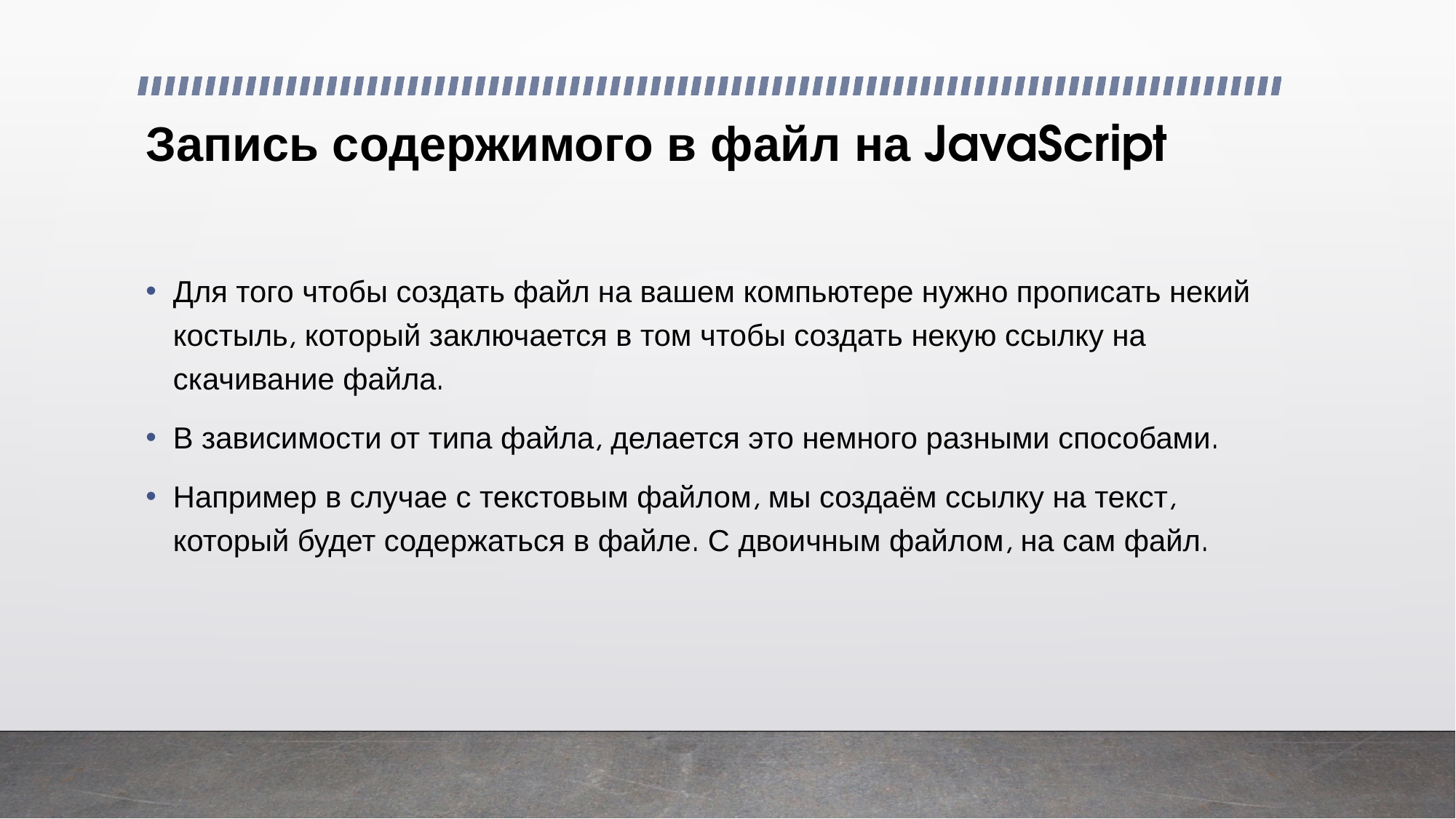

# Запись содержимого в файл на JavaScript
Для того чтобы создать файл на вашем компьютере нужно прописать некий костыль, который заключается в том чтобы создать некую ссылку на скачивание файла.
В зависимости от типа файла, делается это немного разными способами.
Например в случае с текстовым файлом, мы создаём ссылку на текст, который будет содержаться в файле. С двоичным файлом, на сам файл.